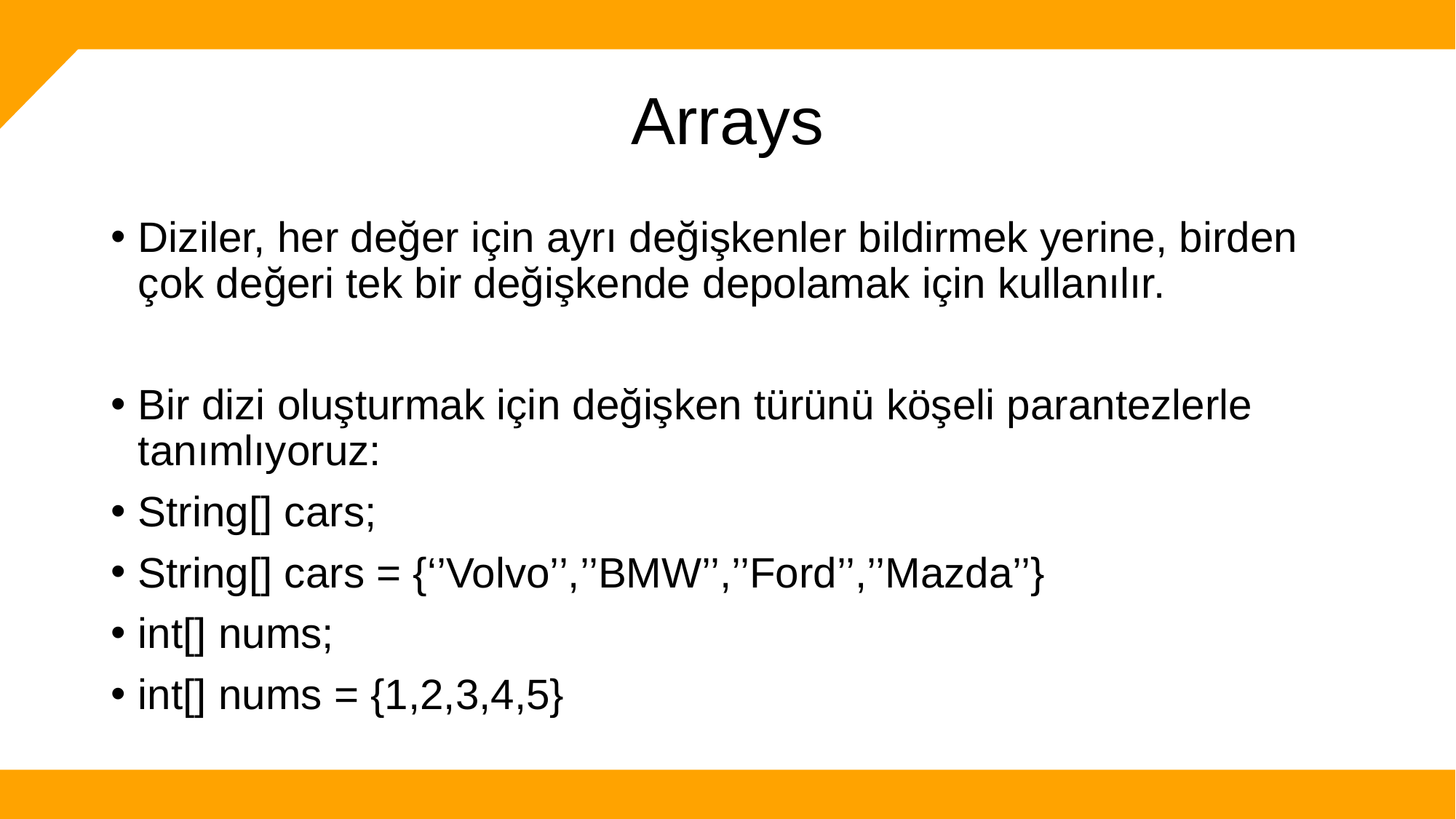

# Arrays
Diziler, her değer için ayrı değişkenler bildirmek yerine, birden çok değeri tek bir değişkende depolamak için kullanılır.

Bir dizi oluşturmak için değişken türünü köşeli parantezlerle tanımlıyoruz:
String[] cars;
String[] cars = {‘’Volvo’’,’’BMW’’,’’Ford’’,’’Mazda’’}
int[] nums;
int[] nums = {1,2,3,4,5}